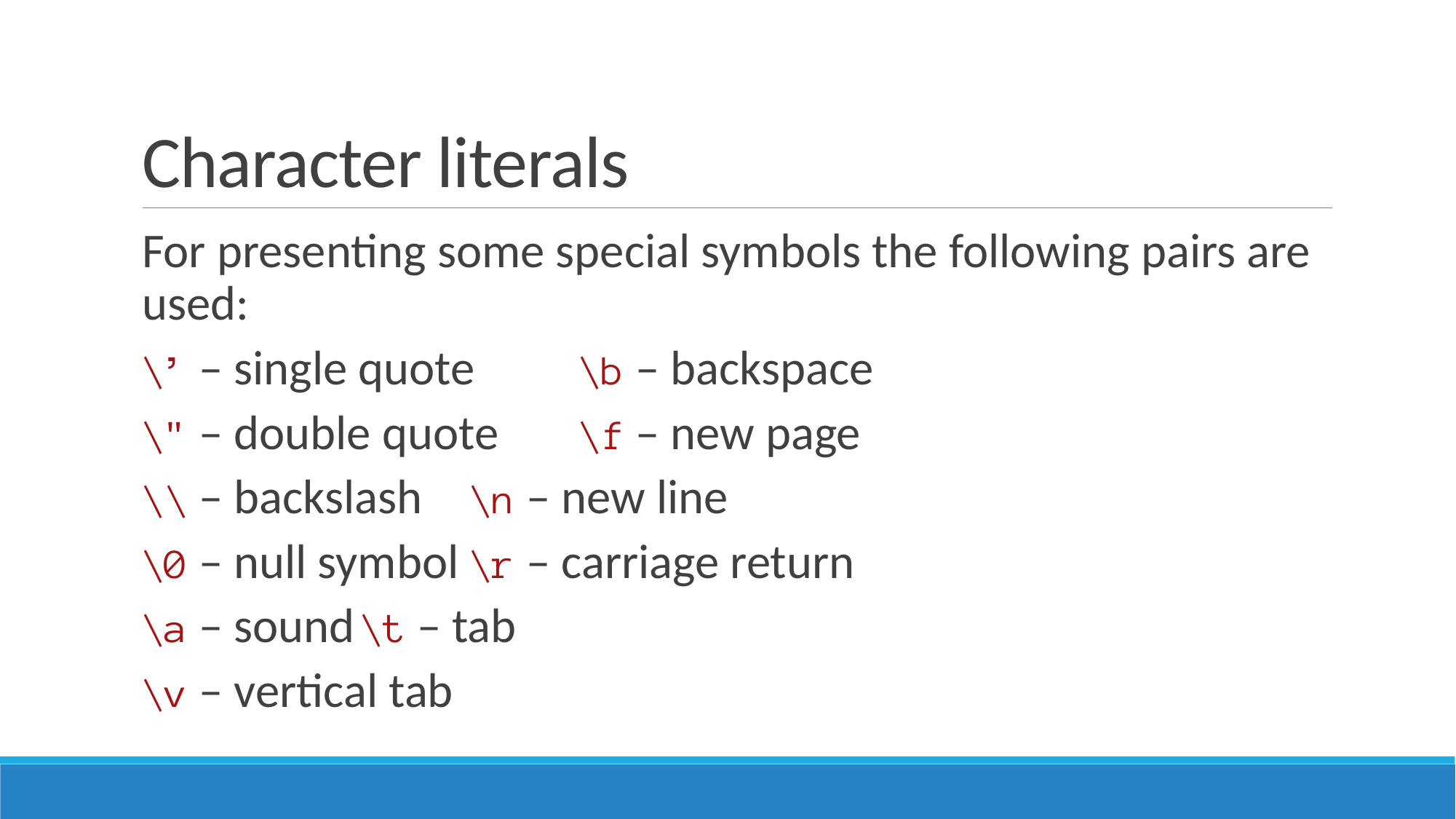

# Character literals
For presenting some special symbols the following pairs are used:
\’ – single quote 	\b – backspace
\" – double quote	\f – new page
\\ – backslash 	\n – new line
\0 – null symbol	\r – carriage return
\a – sound	\t – tab
\v – vertical tab